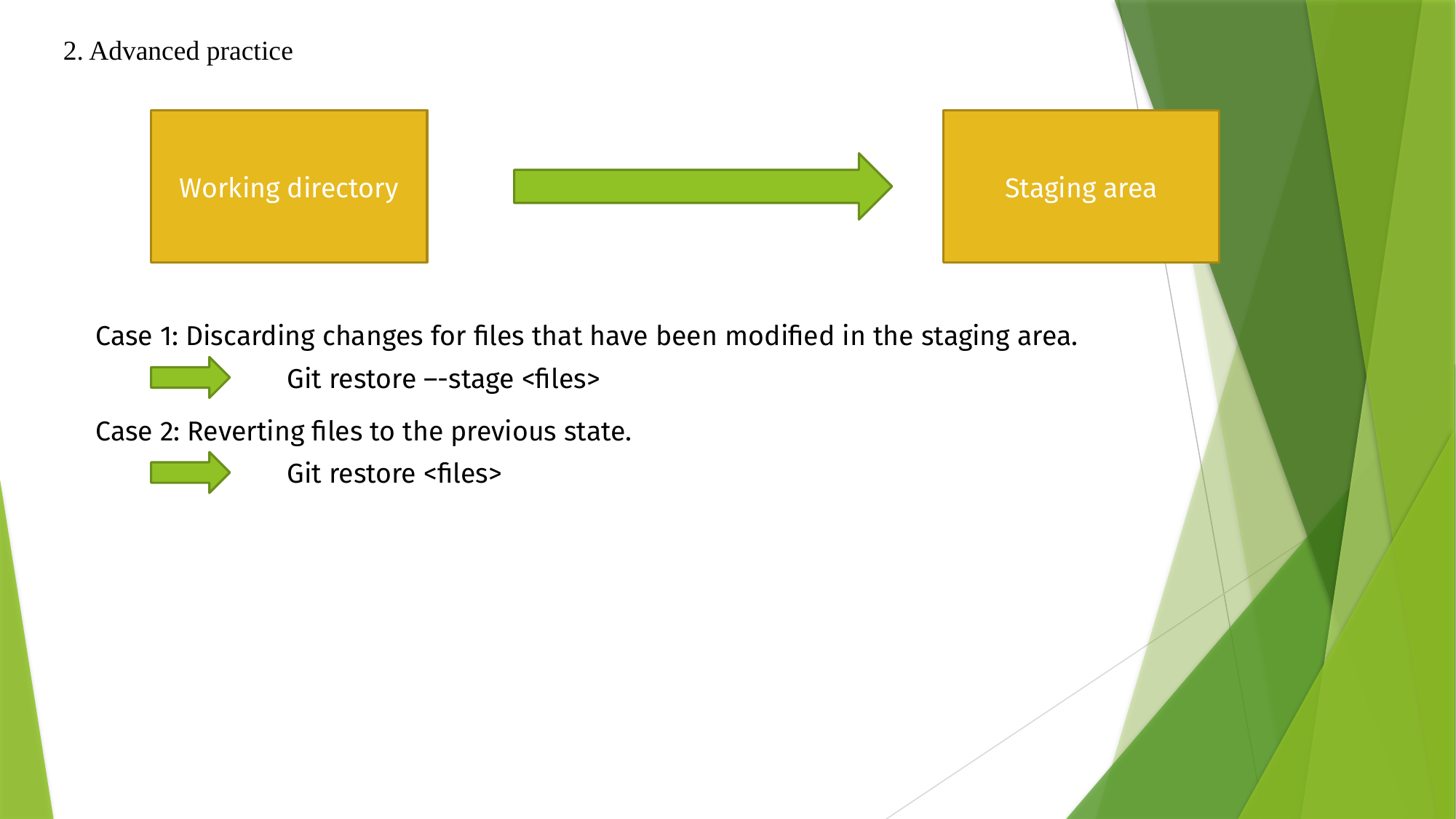

2. Advanced practice
Working directory
Staging area

Case 1: Discarding changes for files that have been modified in the staging area.
Git restore –-stage <files>

Case 2: Reverting files to the previous state.
Git restore <files>